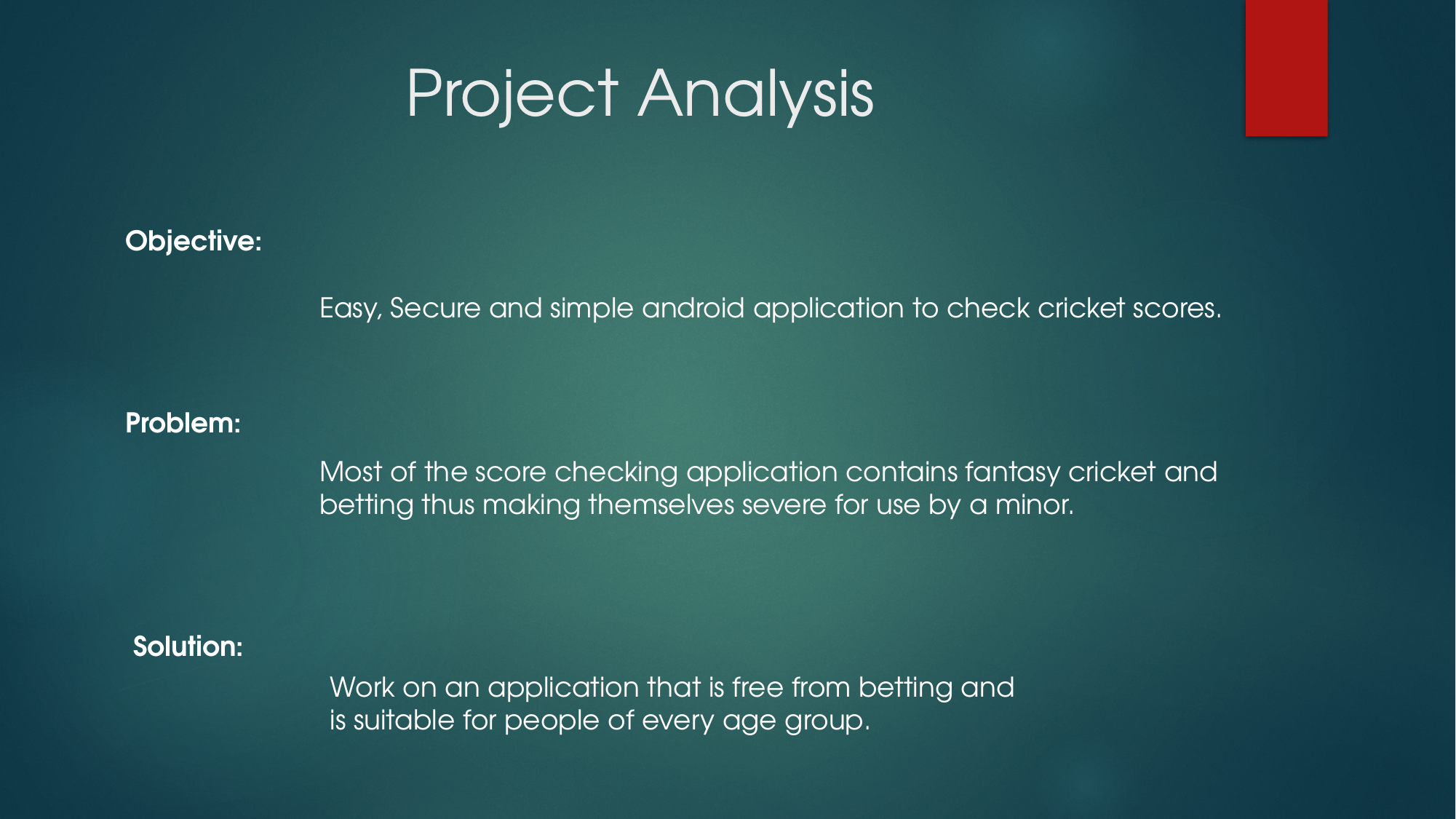

# Project Analysis
Objective:
Easy, Secure and simple android application to check cricket scores.
Problem:
Most of the score checking application contains fantasy cricket and betting thus making themselves severe for use by a minor.
Solution:
Work on an application that is free from betting and is suitable for people of every age group.